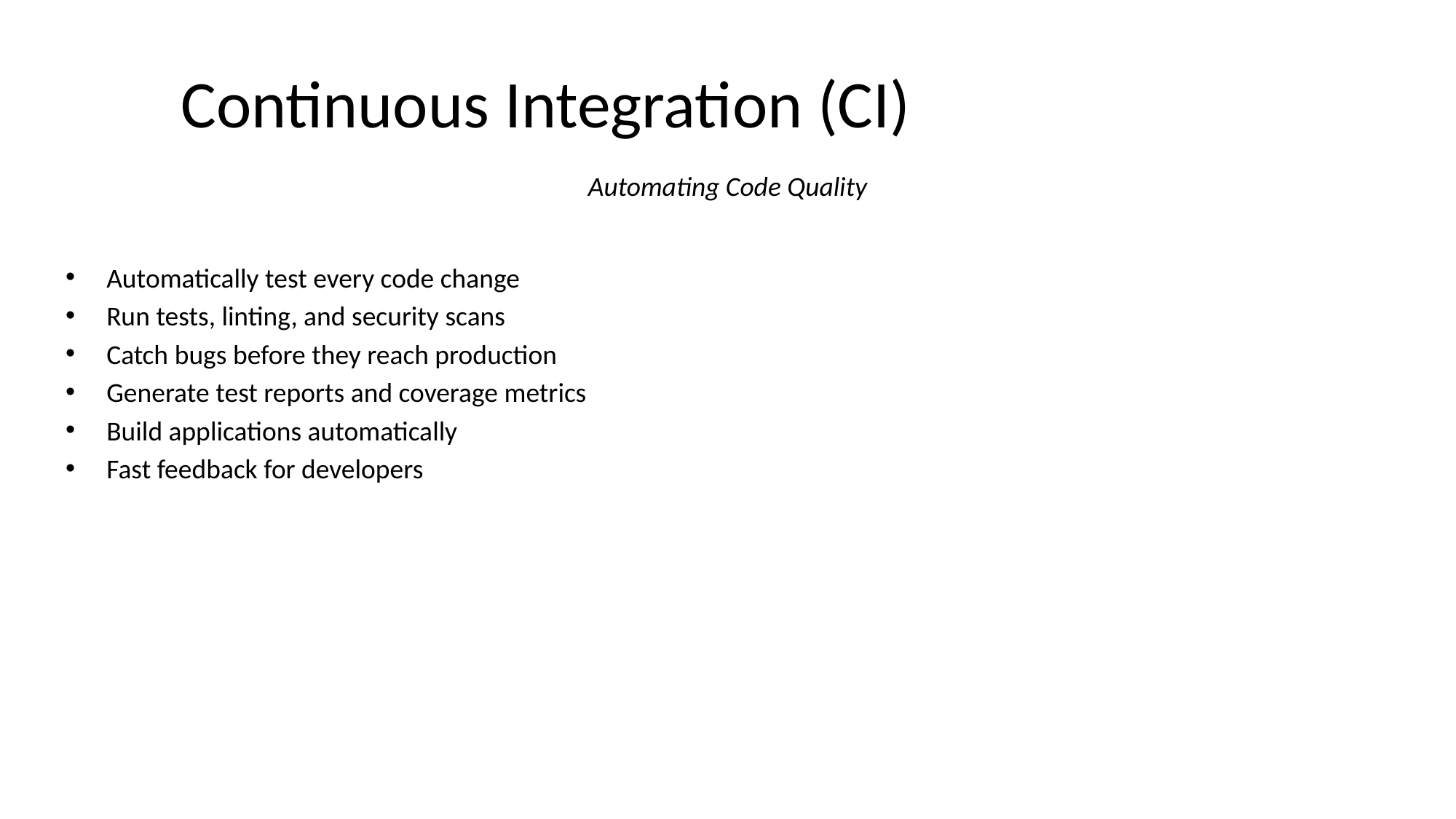

# Continuous Integration (CI)
Automating Code Quality

Automatically test every code change
Run tests, linting, and security scans
Catch bugs before they reach production
Generate test reports and coverage metrics
Build applications automatically
Fast feedback for developers